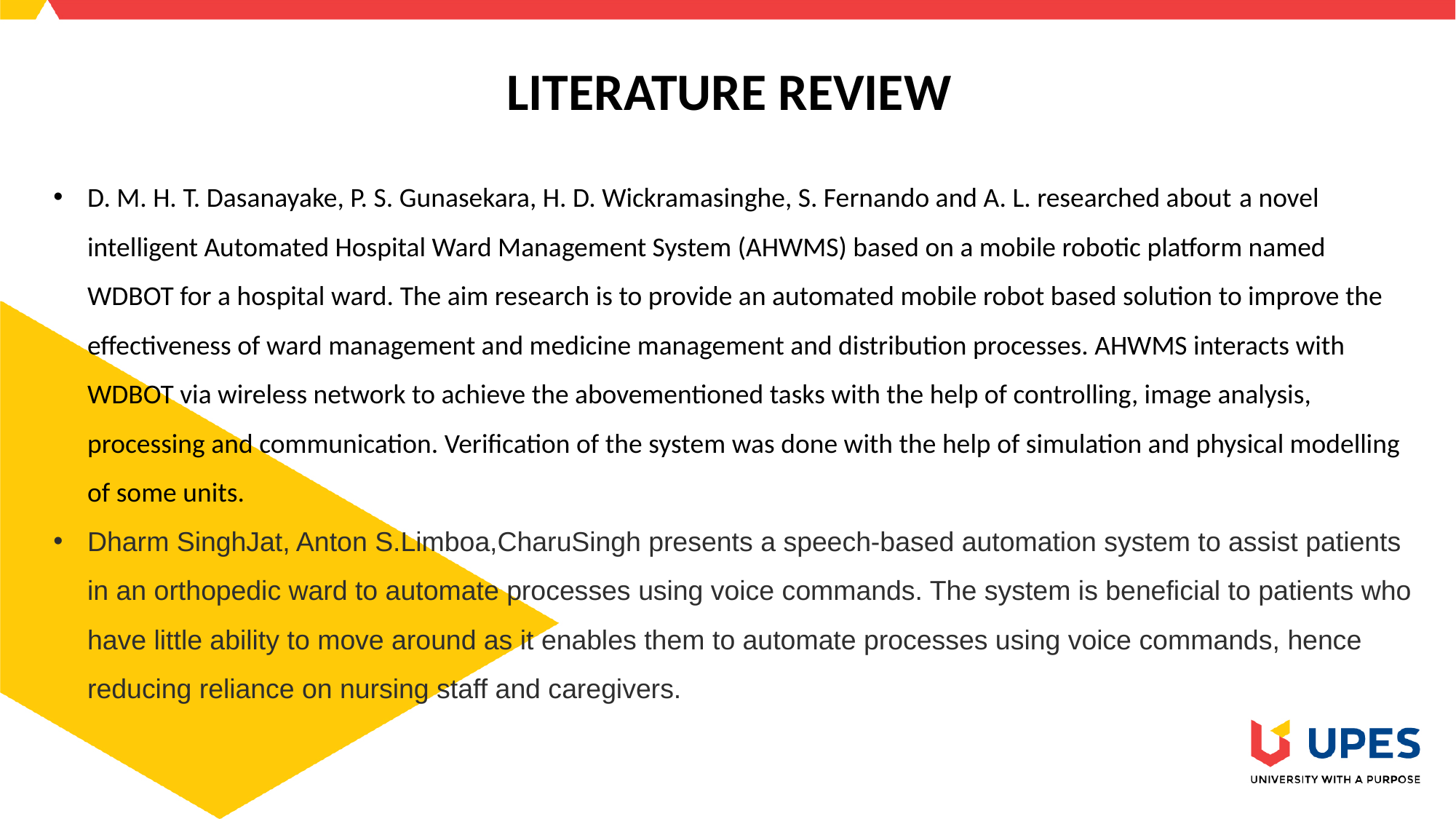

# LITERATURE REVIEW
D. M. H. T. Dasanayake, P. S. Gunasekara, H. D. Wickramasinghe, S. Fernando and A. L. researched about a novel intelligent Automated Hospital Ward Management System (AHWMS) based on a mobile robotic platform named WDBOT for a hospital ward. The aim research is to provide an automated mobile robot based solution to improve the effectiveness of ward management and medicine management and distribution processes. AHWMS interacts with WDBOT via wireless network to achieve the abovementioned tasks with the help of controlling, image analysis, processing and communication. Verification of the system was done with the help of simulation and physical modelling of some units.
Dharm SinghJat, Anton S.Limboa,CharuSingh presents a speech-based automation system to assist patients in an orthopedic ward to automate processes using voice commands. The system is beneficial to patients who have little ability to move around as it enables them to automate processes using voice commands, hence reducing reliance on nursing staff and caregivers.